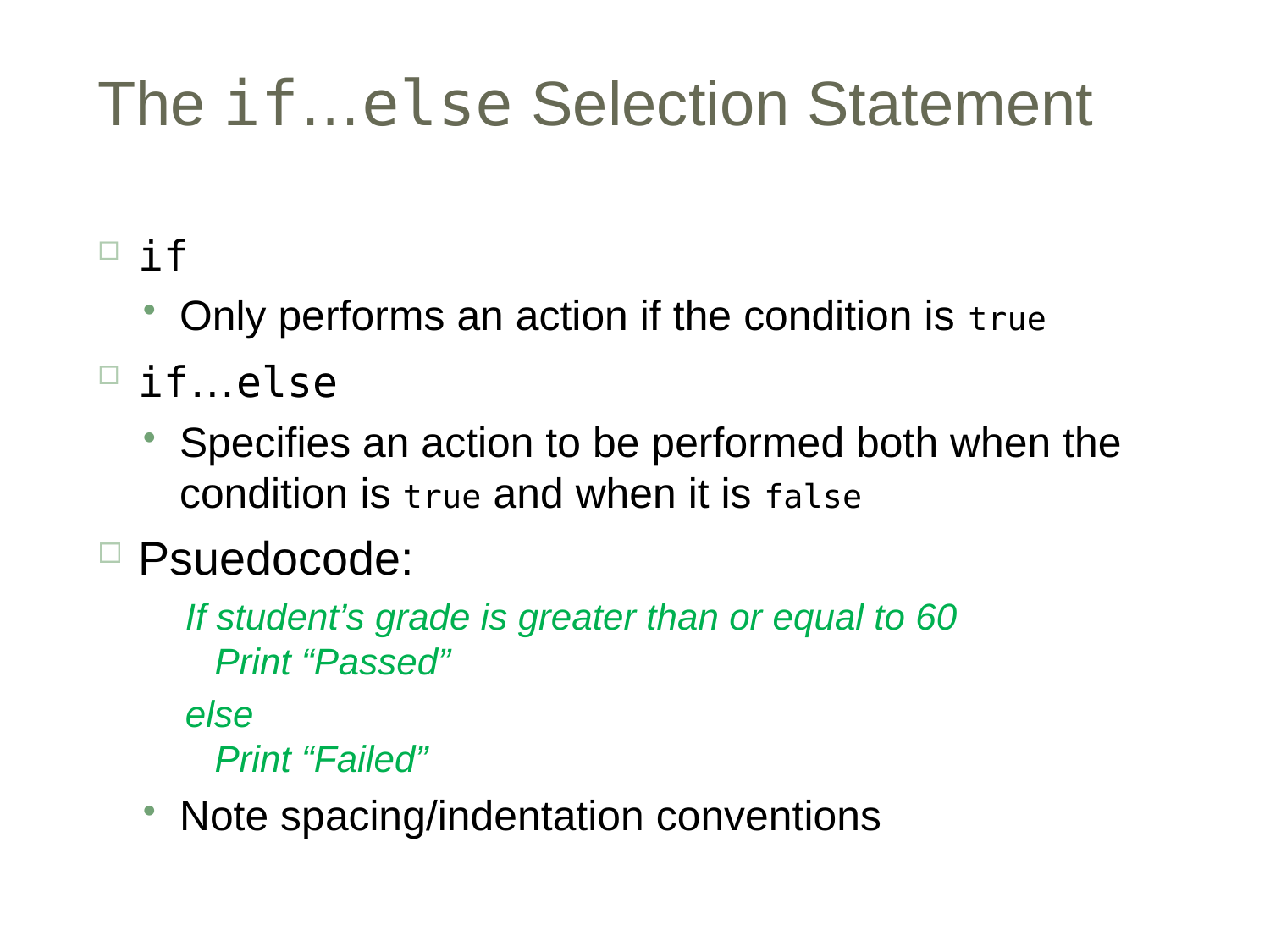

# The if…else Selection Statement
if
Only performs an action if the condition is true
if…else
Specifies an action to be performed both when the condition is true and when it is false
Psuedocode:
If student’s grade is greater than or equal to 60
Print “Passed”
else
Print “Failed”
Note spacing/indentation conventions